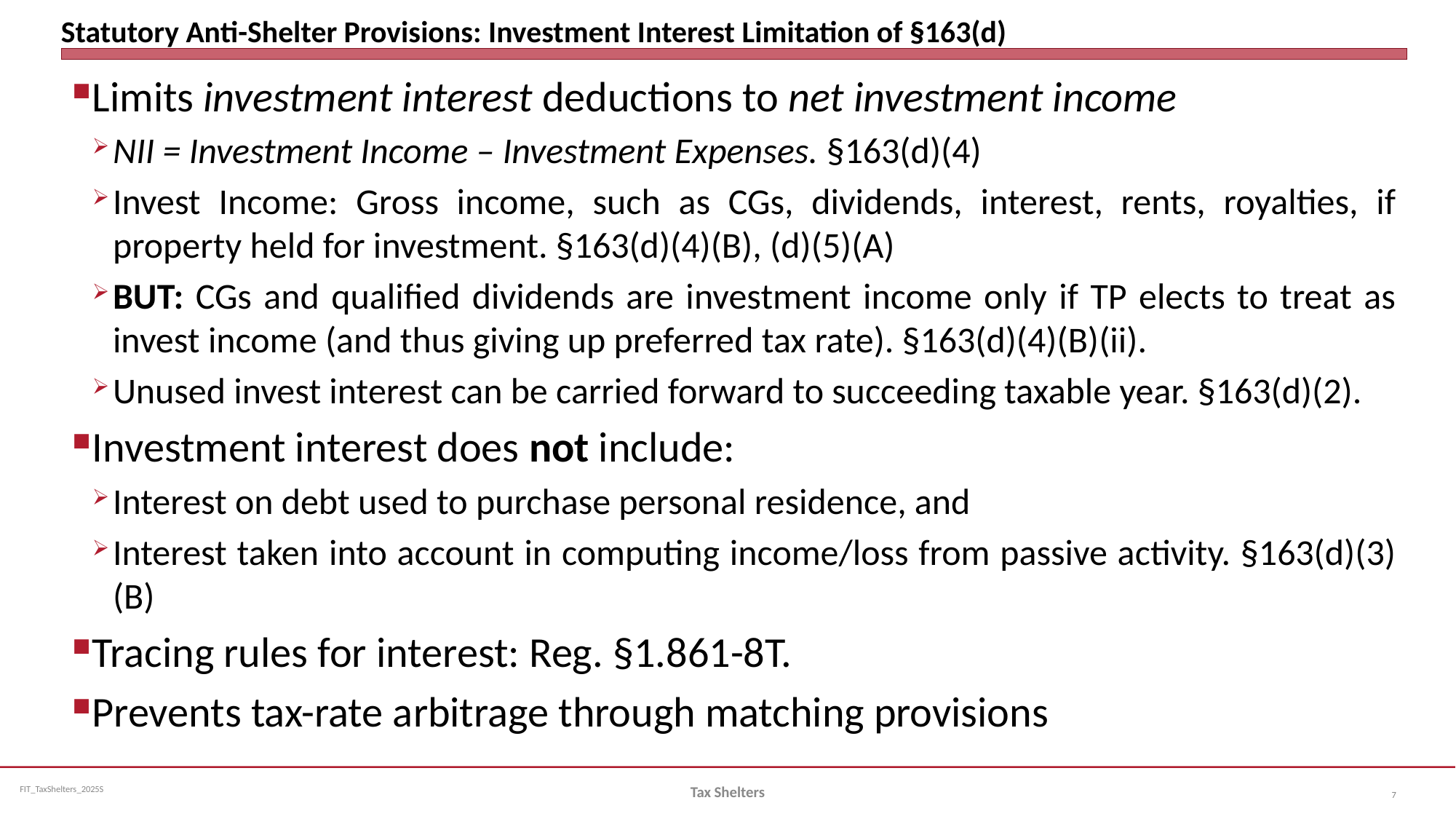

# Statutory Anti-Shelter Provisions: Investment Interest Limitation of §163(d)
Limits investment interest deductions to net investment income
NII = Investment Income – Investment Expenses. §163(d)(4)
Invest Income: Gross income, such as CGs, dividends, interest, rents, royalties, if property held for investment. §163(d)(4)(B), (d)(5)(A)
BUT: CGs and qualified dividends are investment income only if TP elects to treat as invest income (and thus giving up preferred tax rate). §163(d)(4)(B)(ii).
Unused invest interest can be carried forward to succeeding taxable year. §163(d)(2).
Investment interest does not include:
Interest on debt used to purchase personal residence, and
Interest taken into account in computing income/loss from passive activity. §163(d)(3)(B)
Tracing rules for interest: Reg. §1.861-8T.
Prevents tax-rate arbitrage through matching provisions

Tax Shelters
7